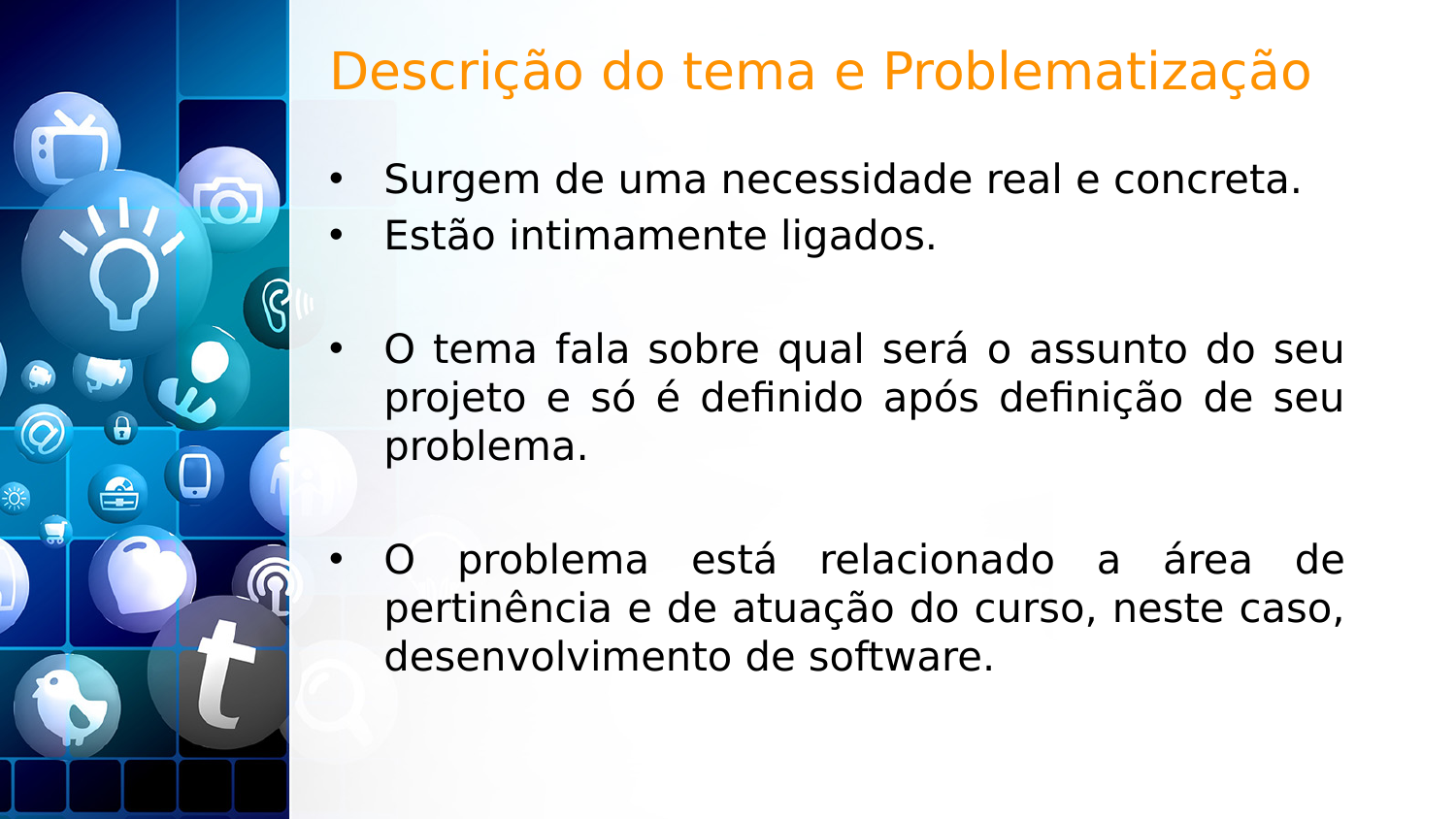

# Descrição do tema e Problematização
Surgem de uma necessidade real e concreta.
Estão intimamente ligados.

O tema fala sobre qual será o assunto do seu projeto e só é definido após definição de seu problema.

O problema está relacionado a área de pertinência e de atuação do curso, neste caso, desenvolvimento de software.